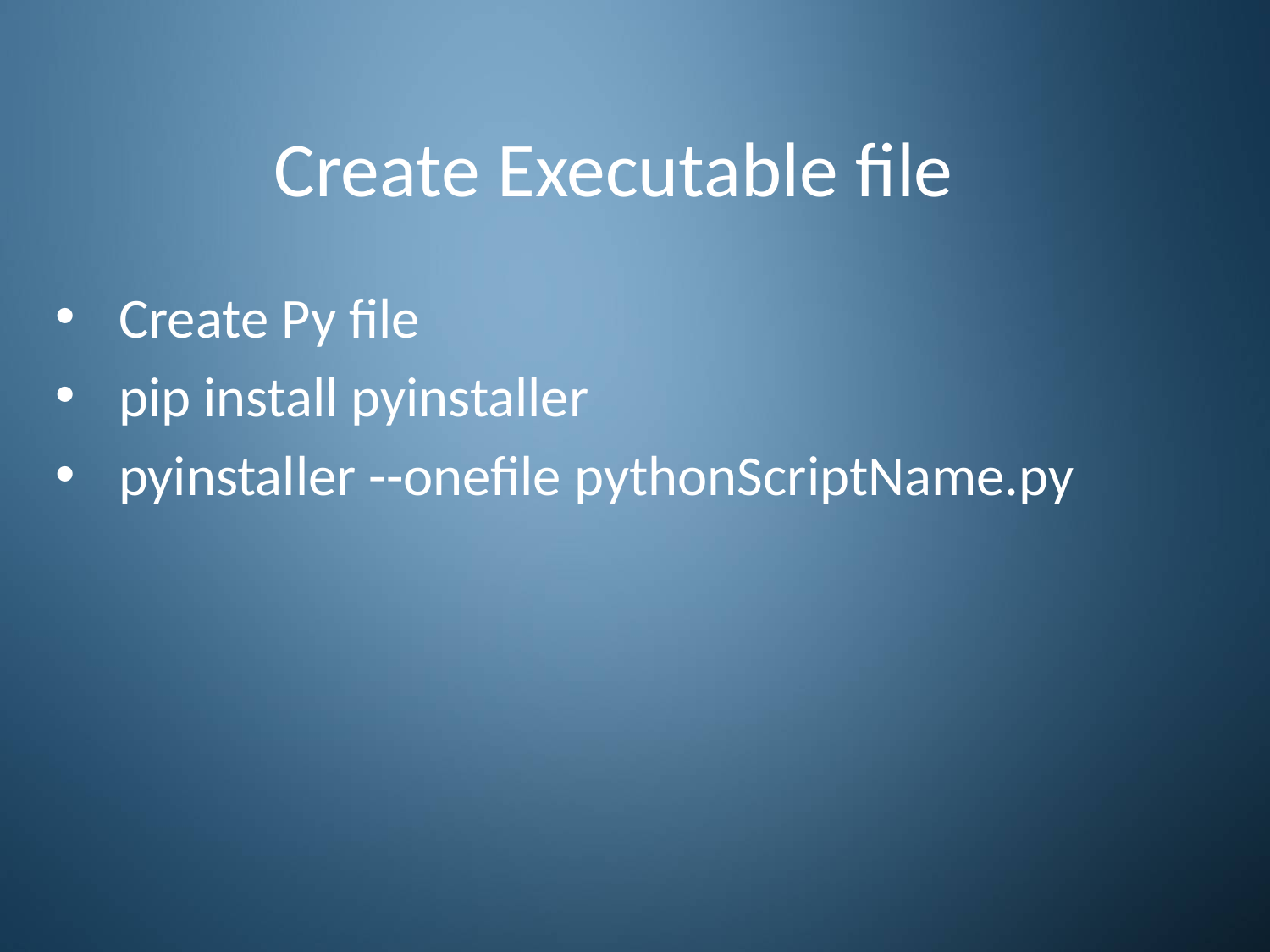

# Create Executable file
Create Py file
pip install pyinstaller
pyinstaller --onefile pythonScriptName.py